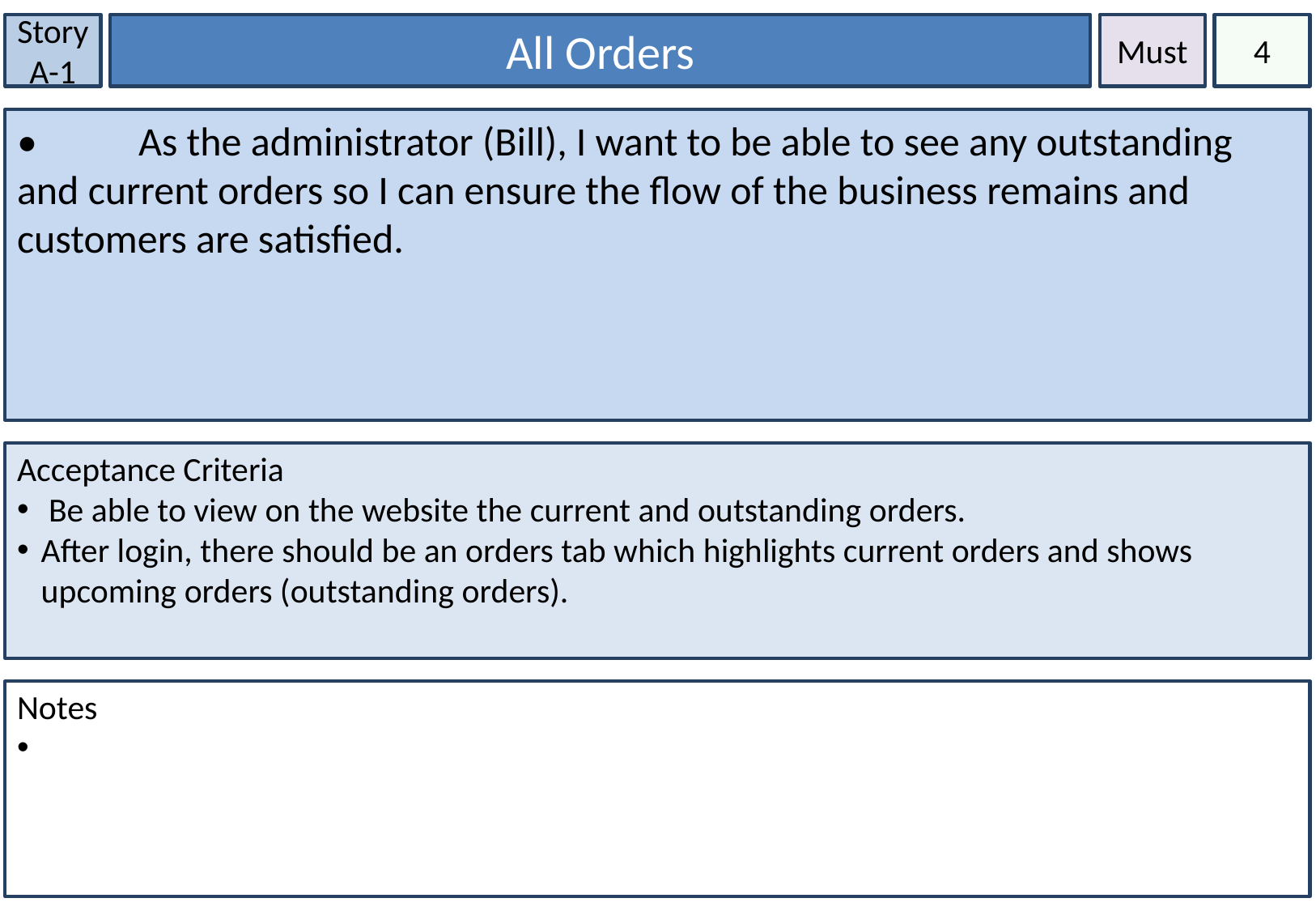

Story A-1
All Orders
Must
4
•	As the administrator (Bill), I want to be able to see any outstanding and current orders so I can ensure the flow of the business remains and customers are satisfied.
Acceptance Criteria
 Be able to view on the website the current and outstanding orders.
After login, there should be an orders tab which highlights current orders and shows upcoming orders (outstanding orders).
Notes